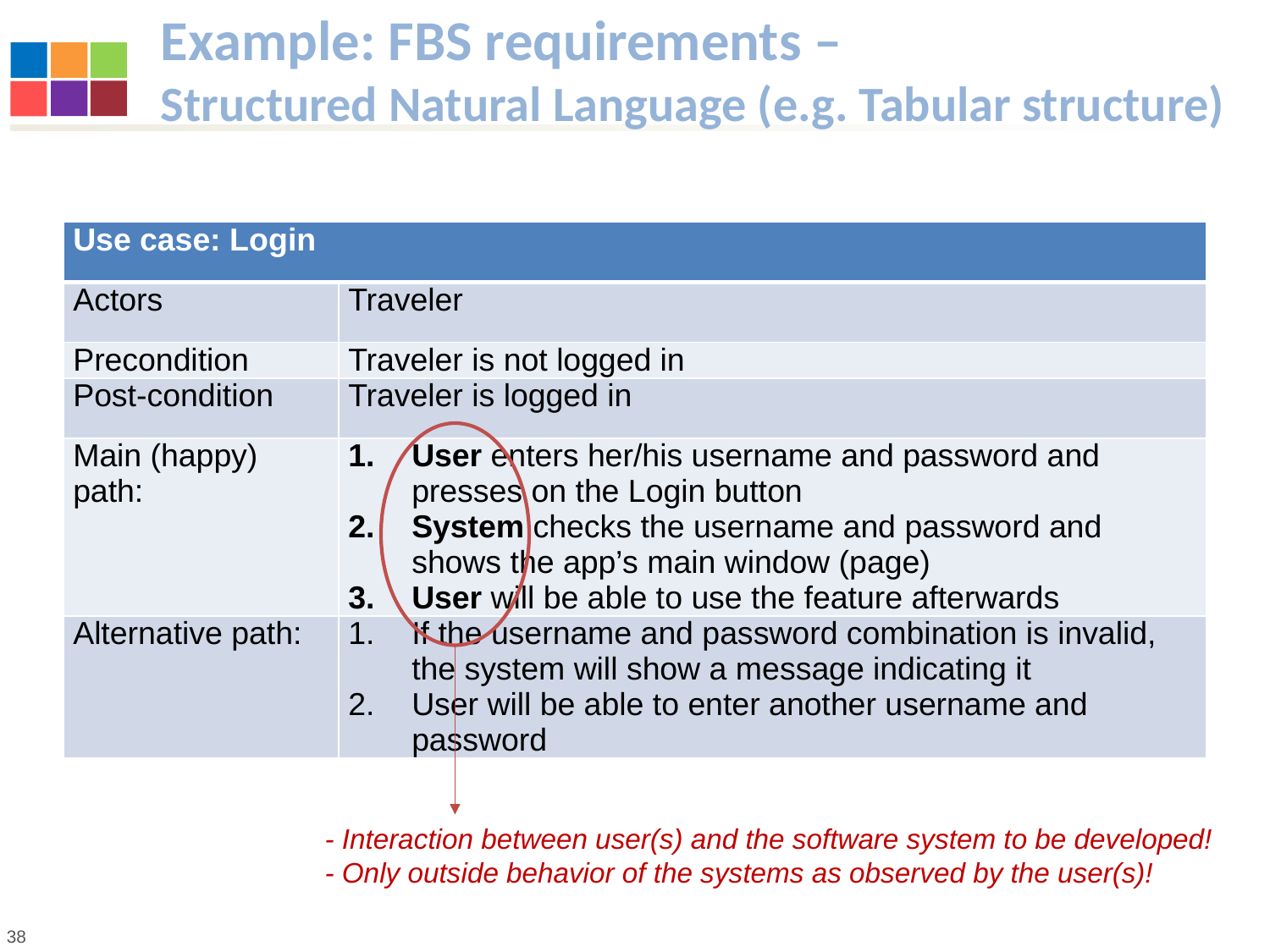

# Example: FBS requirements – Structured Natural Language (e.g. Tabular structure)
| Use case: Login |  |
| --- | --- |
| Actors | Traveler |
| Precondition | Traveler is not logged in |
| Post-condition | Traveler is logged in |
| Main (happy) path: | User enters her/his username and password and presses on the Login button System checks the username and password and shows the app’s main window (page) User will be able to use the feature afterwards |
| Alternative path: | If the username and password combination is invalid, the system will show a message indicating it User will be able to enter another username and password |

- Interaction between user(s) and the software system to be developed!
- Only outside behavior of the systems as observed by the user(s)!